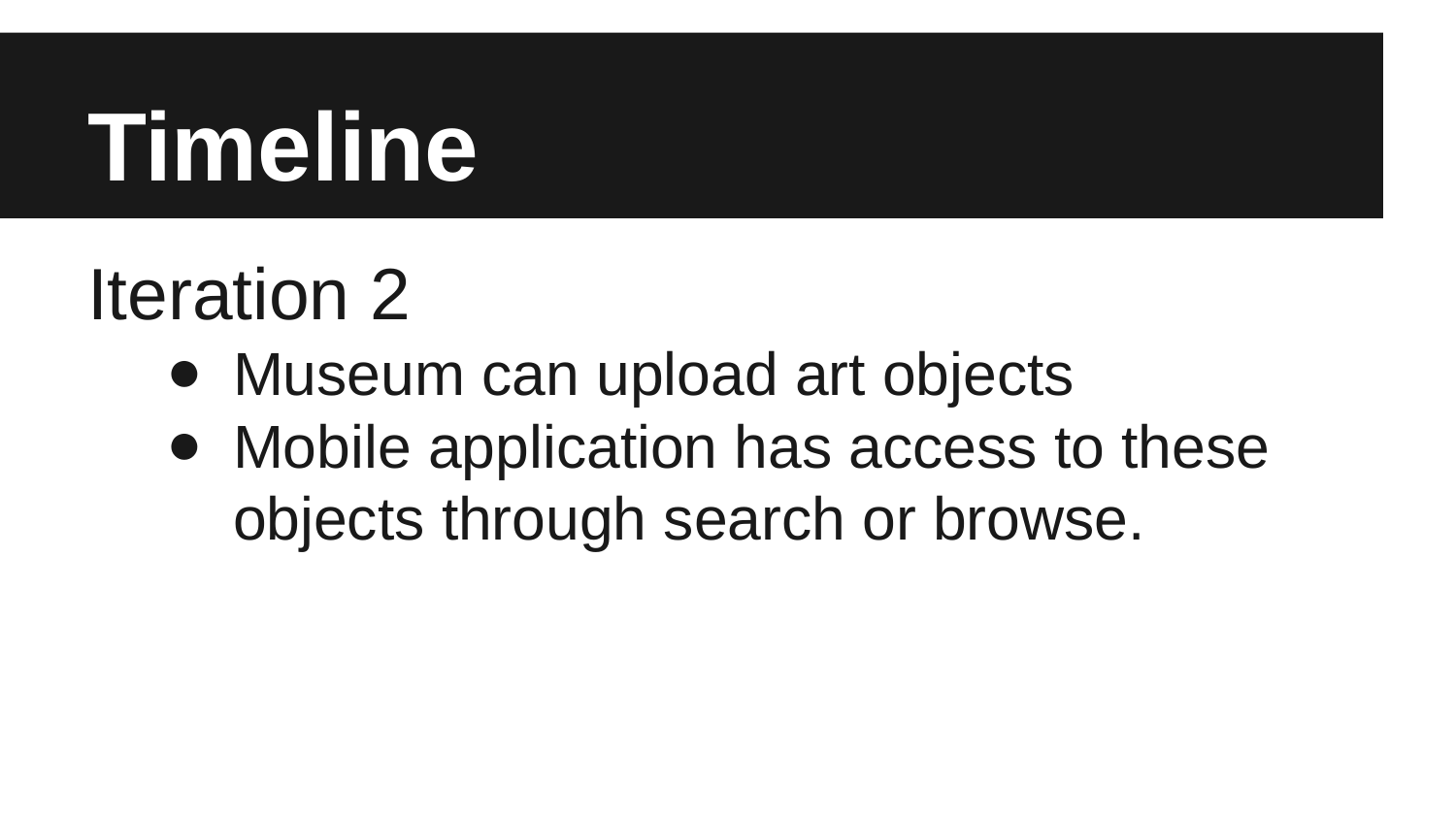

# Timeline
Iteration 2
Museum can upload art objects
Mobile application has access to these objects through search or browse.